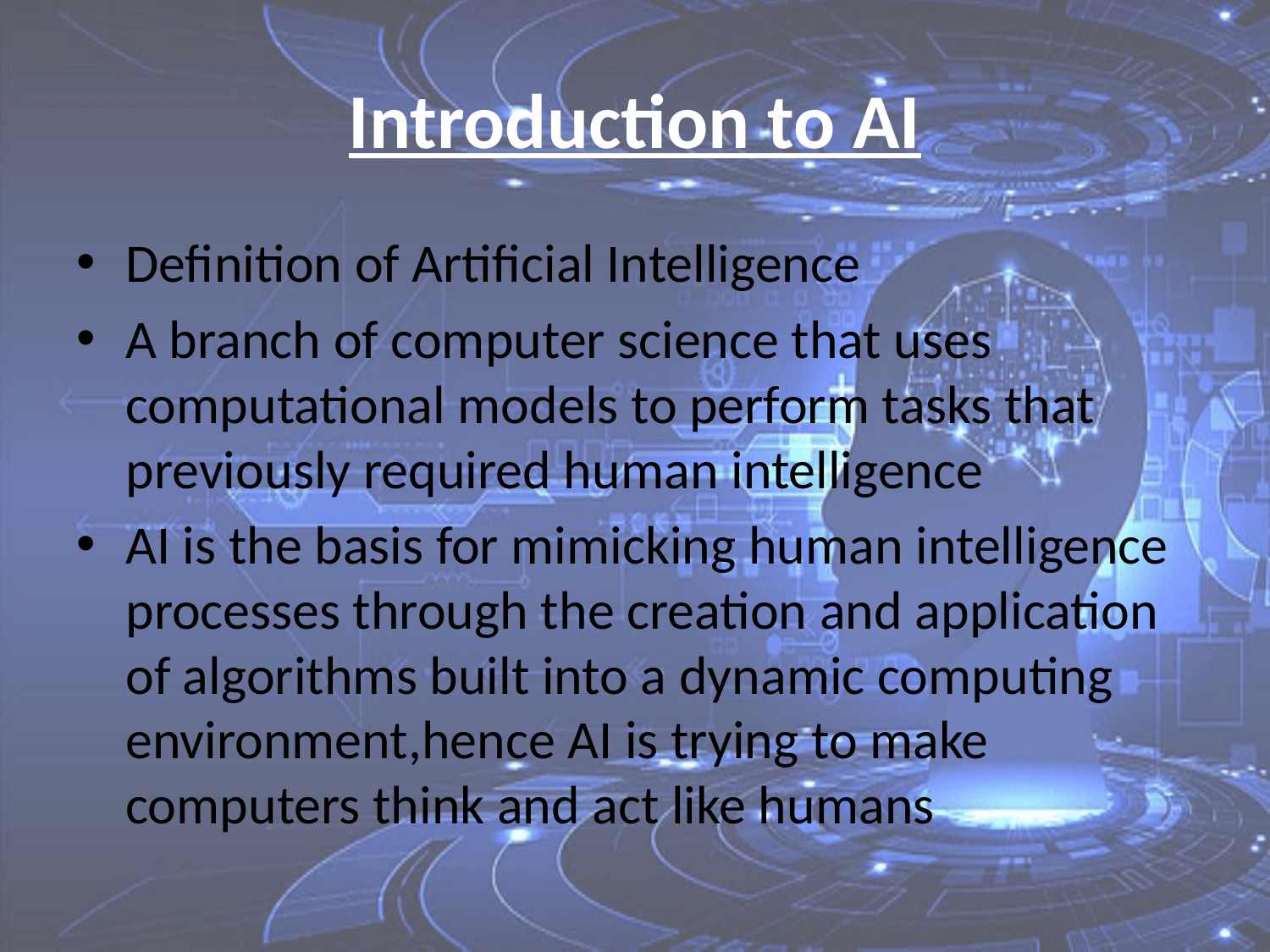

# Introduction to AI
Definition of Artificial Intelligence
A branch of computer science that uses computational models to perform tasks that previously required human intelligence
AI is the basis for mimicking human intelligence processes through the creation and application of algorithms built into a dynamic computing environment,hence AI is trying to make computers think and act like humans